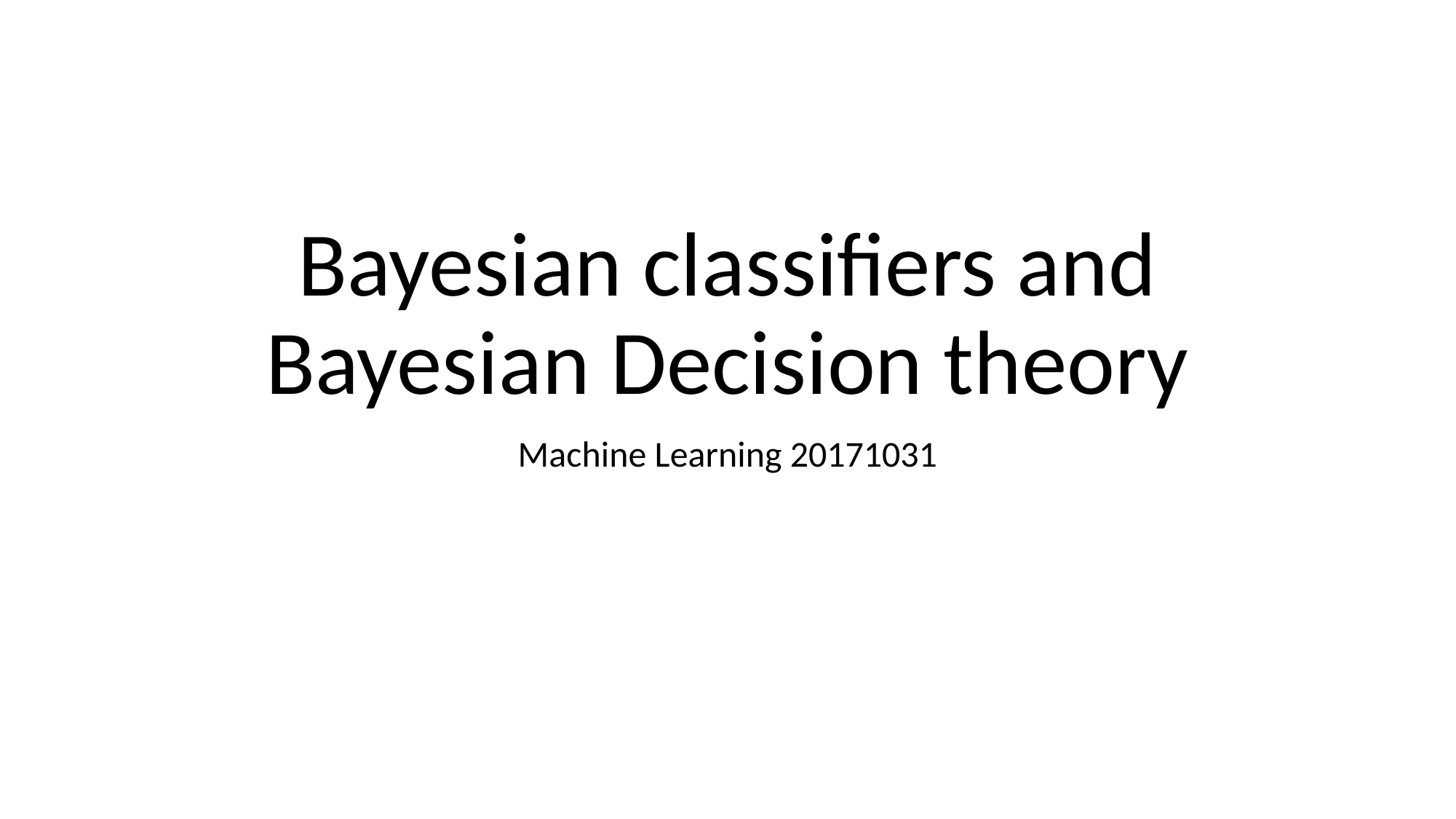

# Bayesian classifiers and Bayesian Decision theory
Machine Learning 20171031